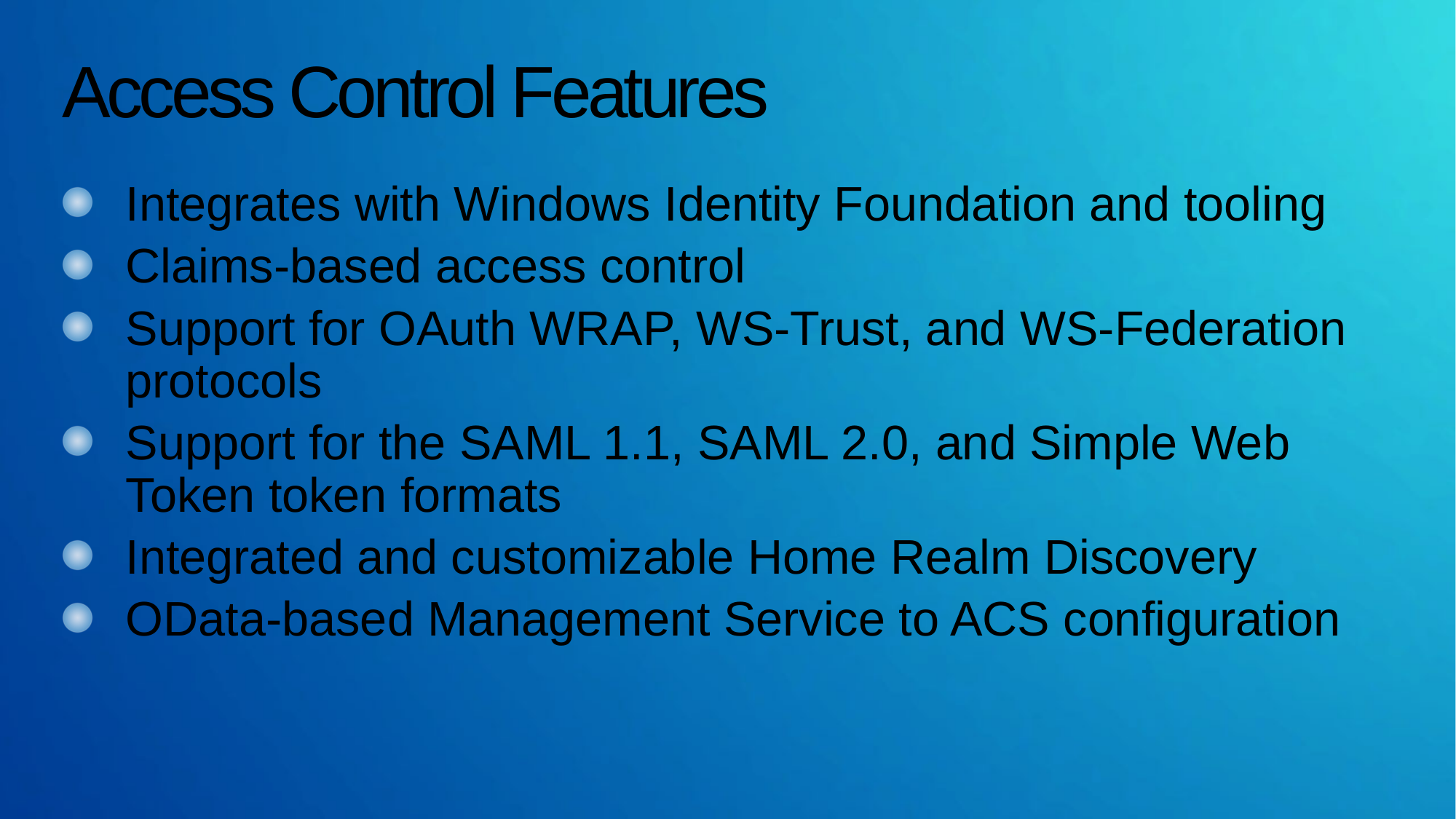

# Access Control Features
Integrates with Windows Identity Foundation and tooling
Claims-based access control
Support for OAuth WRAP, WS-Trust, and WS-Federation protocols
Support for the SAML 1.1, SAML 2.0, and Simple Web Token token formats
Integrated and customizable Home Realm Discovery
OData-based Management Service to ACS configuration